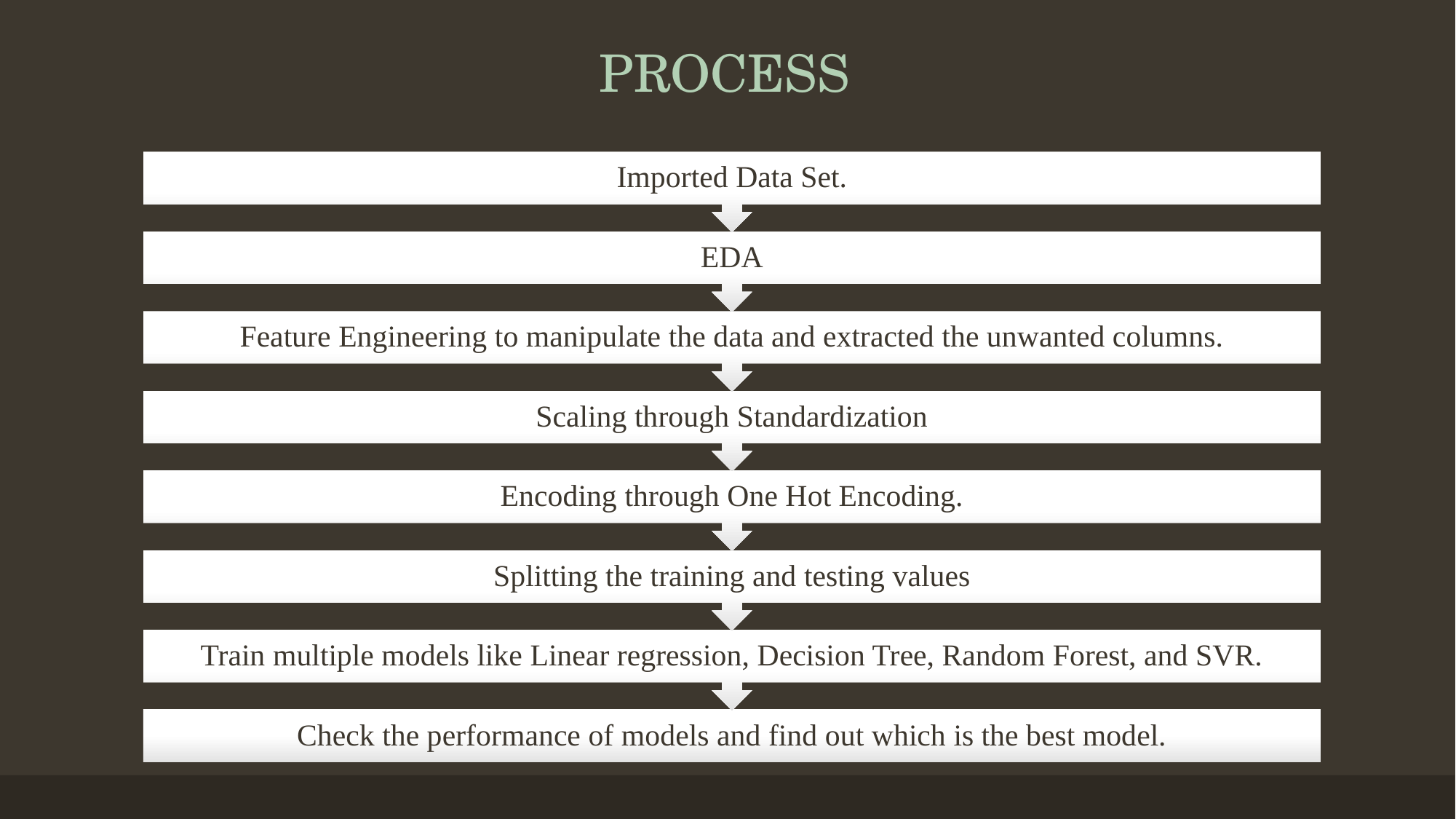

# PROCESS
Check the performance of models and find out which is the best model.
Train multiple models like Linear regression, Decision Tree, Random Forest, and SVR.
Splitting the training and testing values
Encoding through One Hot Encoding.
Scaling through Standardization
Feature Engineering to manipulate the data and extracted the unwanted columns.
EDA
Imported Data Set.